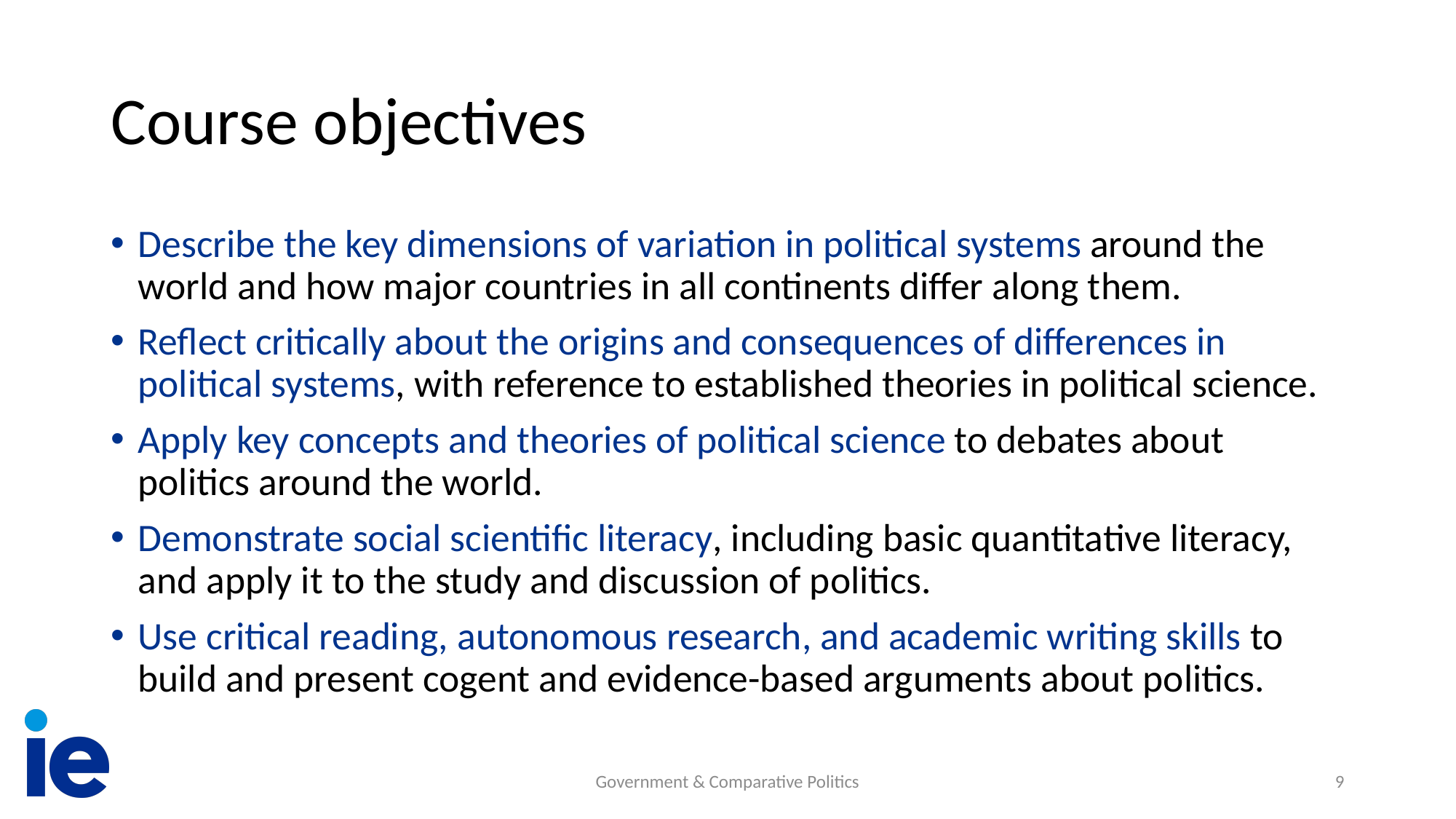

# Course objectives
Describe the key dimensions of variation in political systems around the world and how major countries in all continents differ along them.
Reflect critically about the origins and consequences of differences in political systems, with reference to established theories in political science.
Apply key concepts and theories of political science to debates about politics around the world.
Demonstrate social scientific literacy, including basic quantitative literacy, and apply it to the study and discussion of politics.
Use critical reading, autonomous research, and academic writing skills to build and present cogent and evidence-based arguments about politics.

Government & Comparative Politics
9